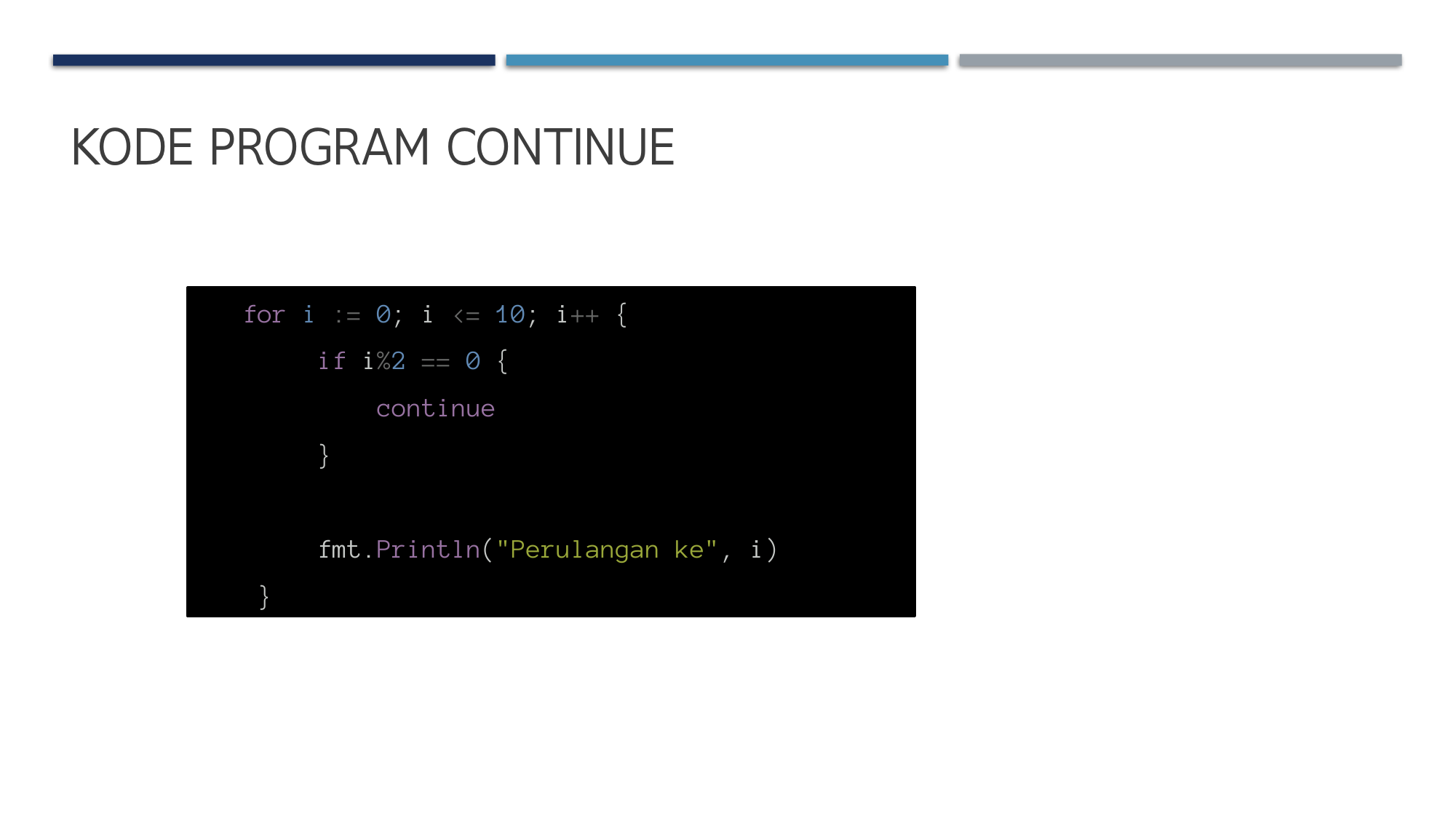

# Kode Program Continue
   for i := 0; i <= 10; i++ {
        if i%2 == 0 {
            continue
        }

        fmt.Println("Perulangan ke", i)
    }